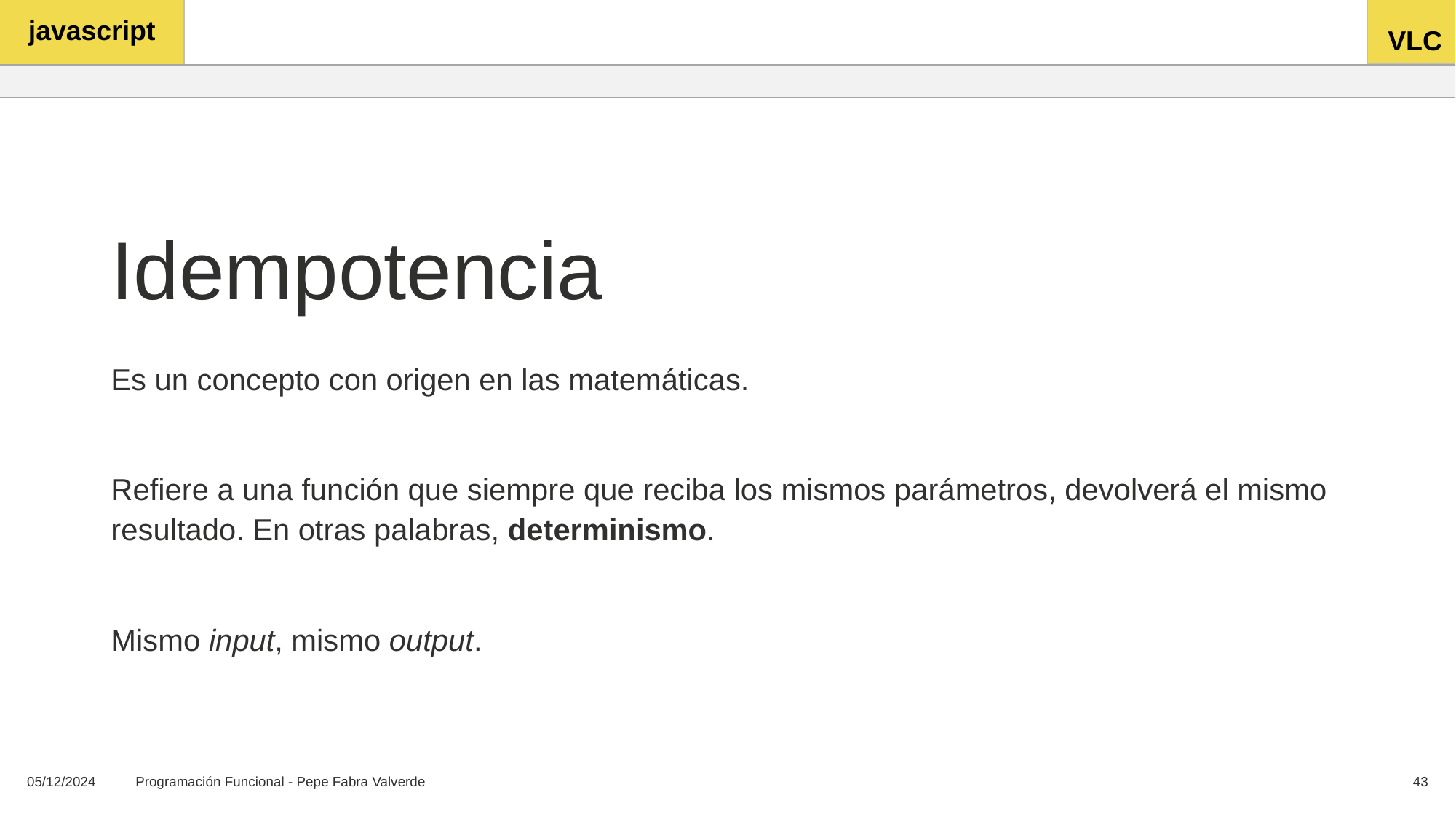

# Idempotencia
Es un concepto con origen en las matemáticas.

Refiere a una función que siempre que reciba los mismos parámetros, devolverá el mismo resultado. En otras palabras, determinismo.

Mismo input, mismo output.
05/12/2024
Programación Funcional - Pepe Fabra Valverde
43